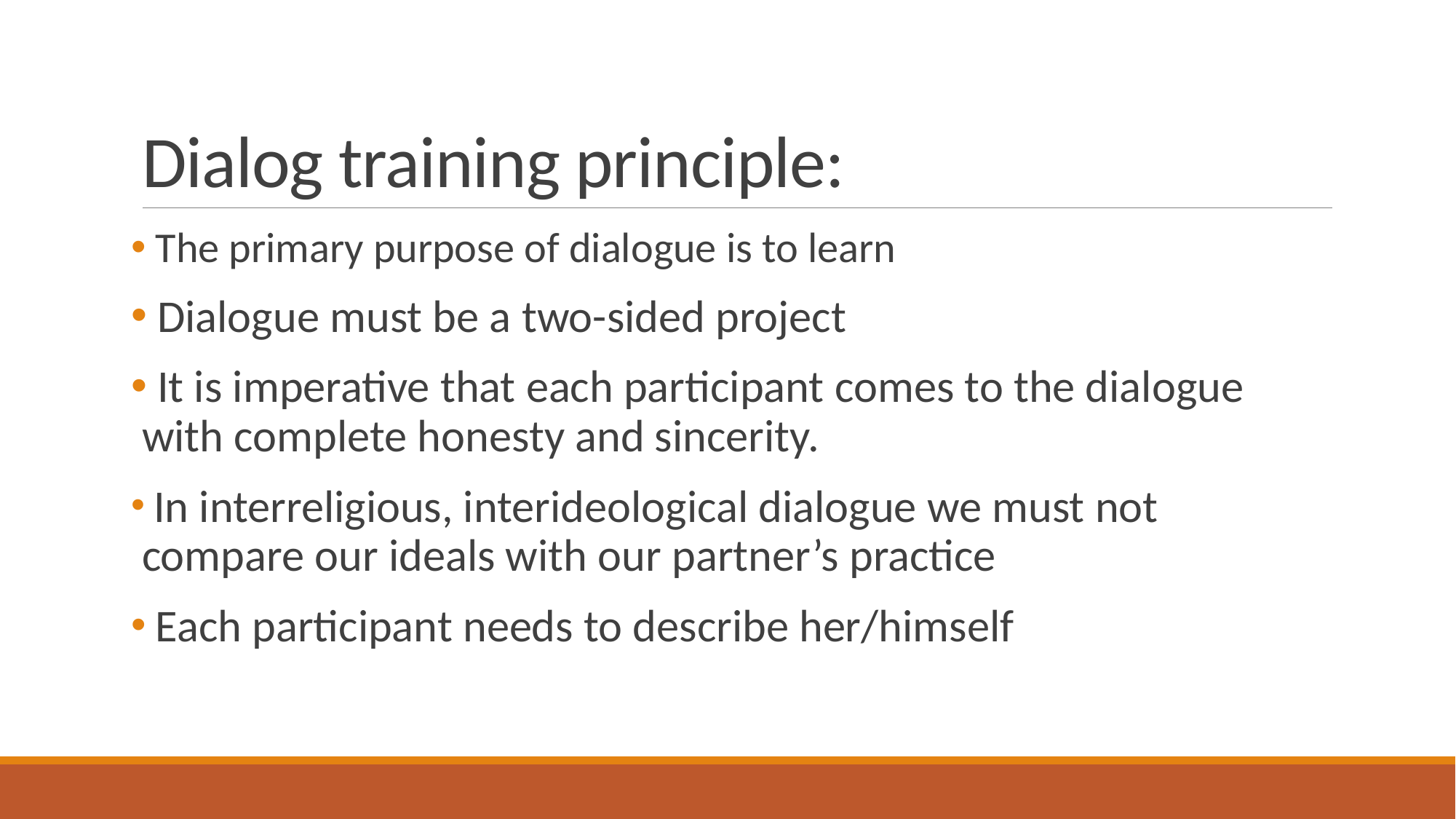

# Dialog training principle:
 The primary purpose of dialogue is to learn
 Dialogue must be a two-sided project
 It is imperative that each participant comes to the dialogue with complete honesty and sincerity.
 In interreligious, interideological dialogue we must not compare our ideals with our partner’s practice
 Each participant needs to describe her/himself